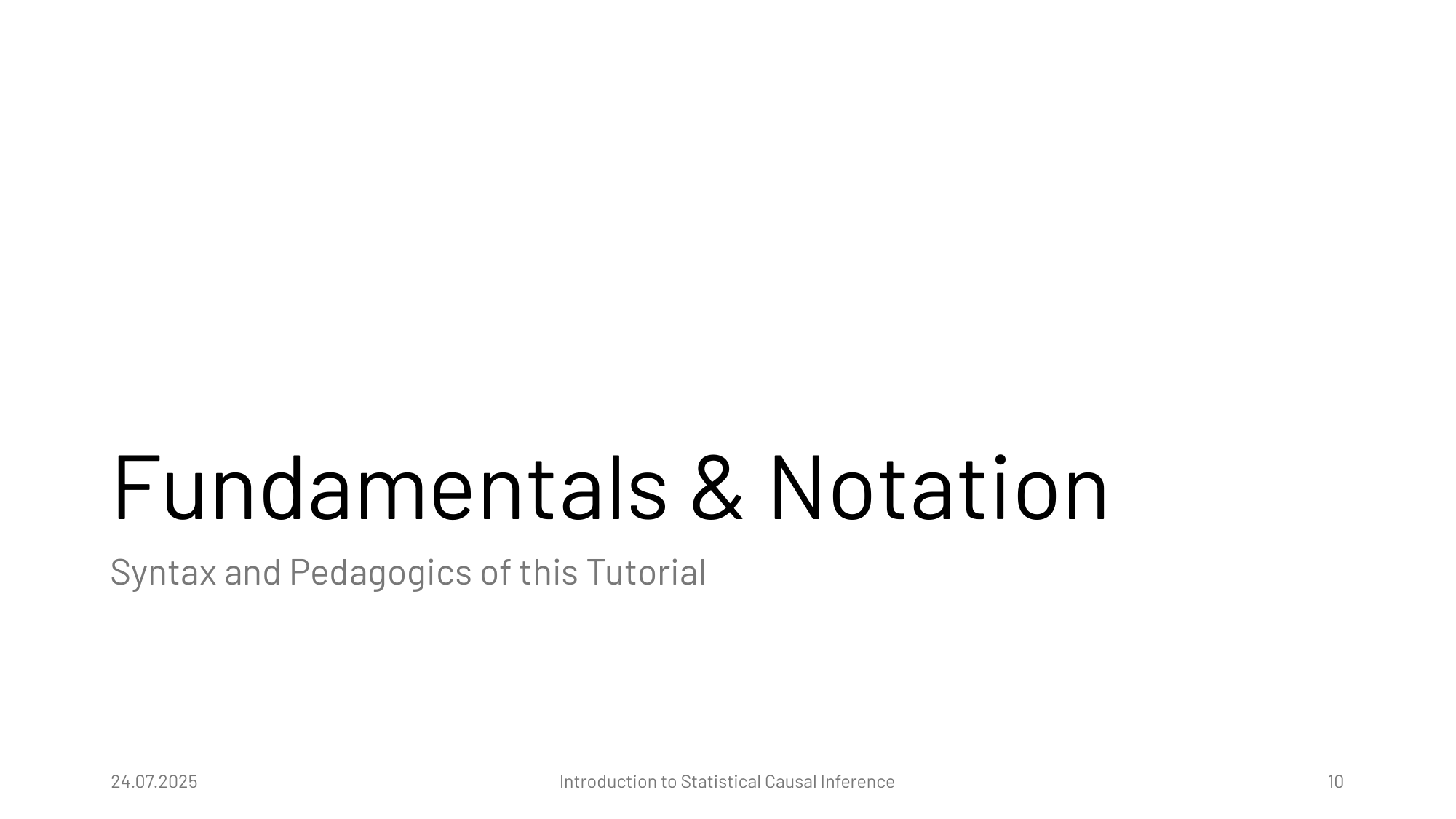

# Fundamentals & Notation
Syntax and Pedagogics of this Tutorial
24.07.2025
Introduction to Statistical Causal Inference
10